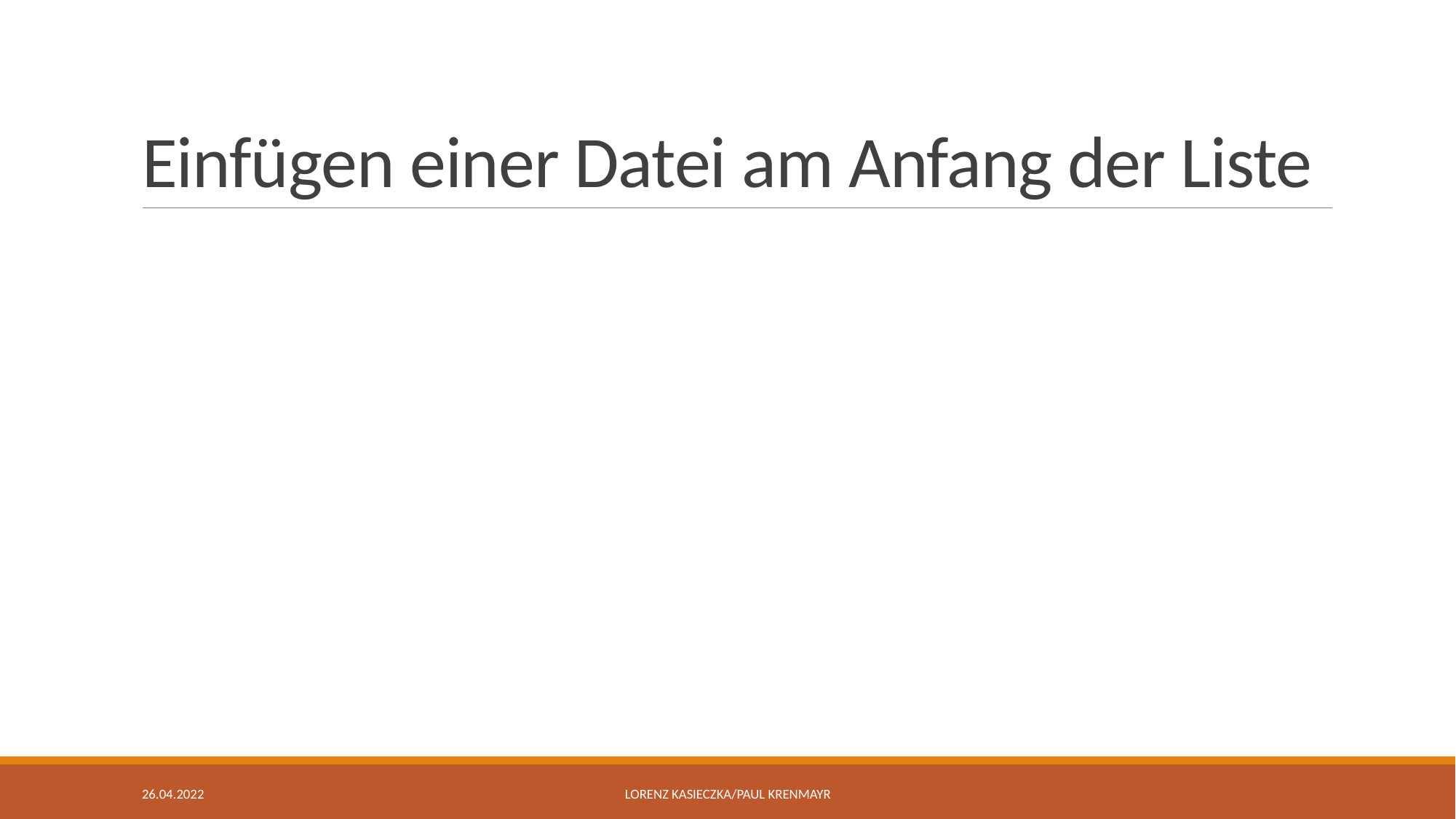

# Einfügen einer Datei am Anfang der Liste

26.04.2022
Lorenz Kasieczka/Paul Krenmayr